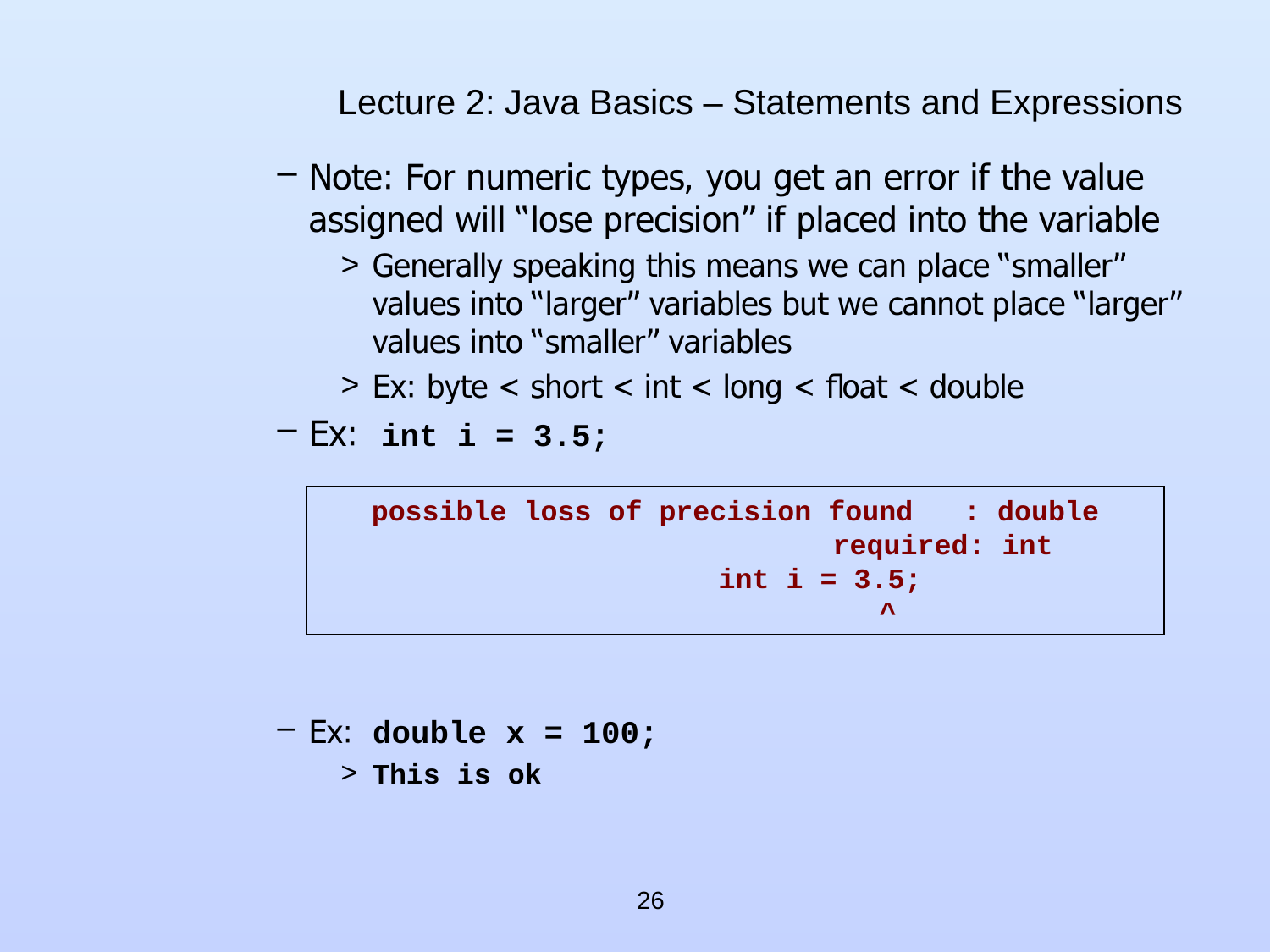

# Lecture 2: Java Basics – Statements and Expressions
Note: For numeric types, you get an error if the value assigned will “lose precision” if placed into the variable
Generally speaking this means we can place “smaller” values into “larger” variables but we cannot place “larger” values into “smaller” variables
Ex: byte < short < int < long < float < double
Ex:  int i = 3.5;

Ex: double x = 100;
This is ok
possible loss of precision found   : double
			  required: int
          int i = 3.5;
                  ^
26